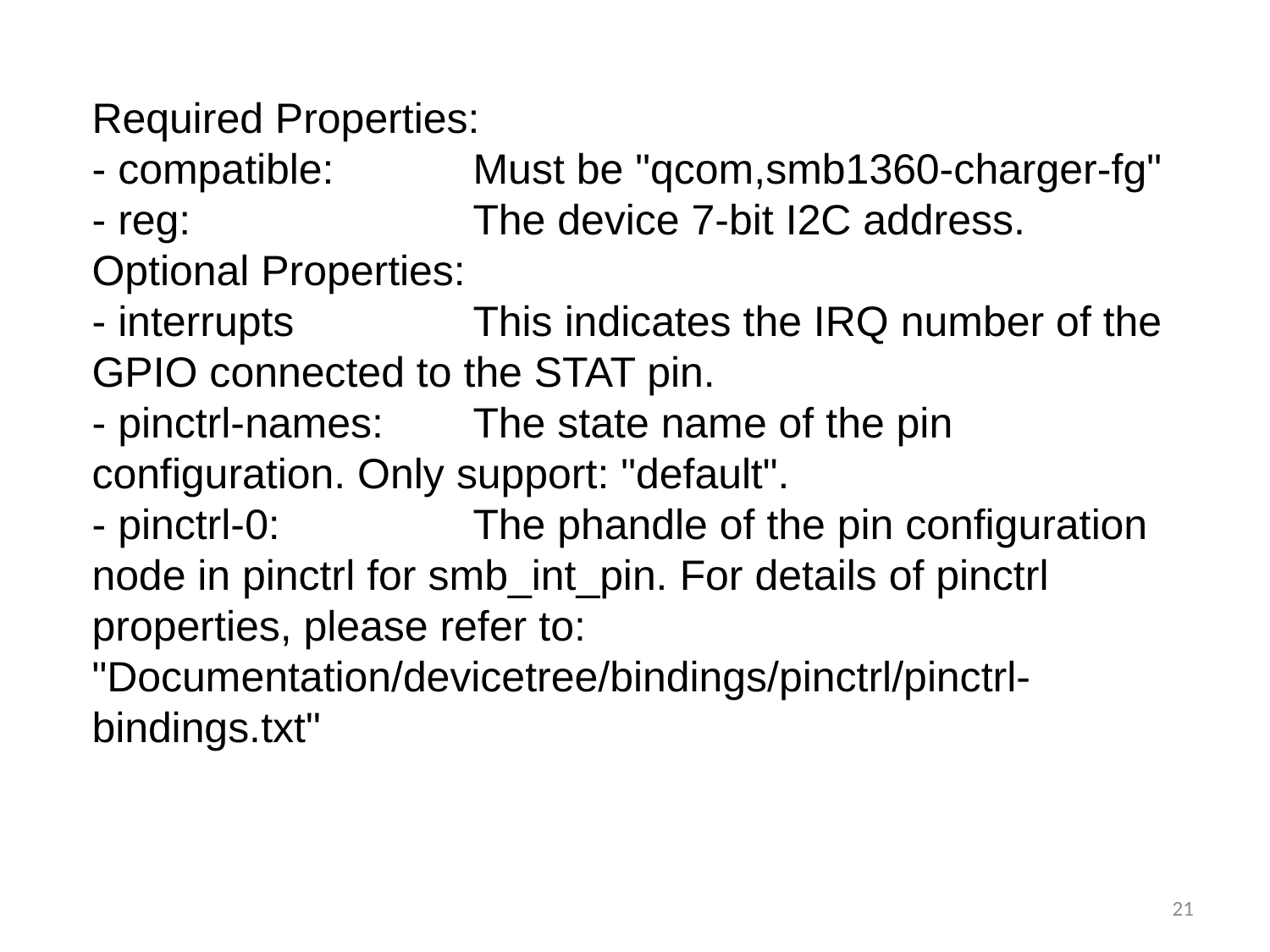

Required Properties:
- compatible:		Must be "qcom,smb1360-charger-fg"
- reg:			The device 7-bit I2C address.
Optional Properties:
- interrupts		This indicates the IRQ number of the GPIO connected to the STAT pin.
- pinctrl-names:	The state name of the pin configuration. Only support: "default".
- pinctrl-0:		The phandle of the pin configuration node in pinctrl for smb_int_pin. For details of pinctrl properties, please refer to: "Documentation/devicetree/bindings/pinctrl/pinctrl-bindings.txt"

21